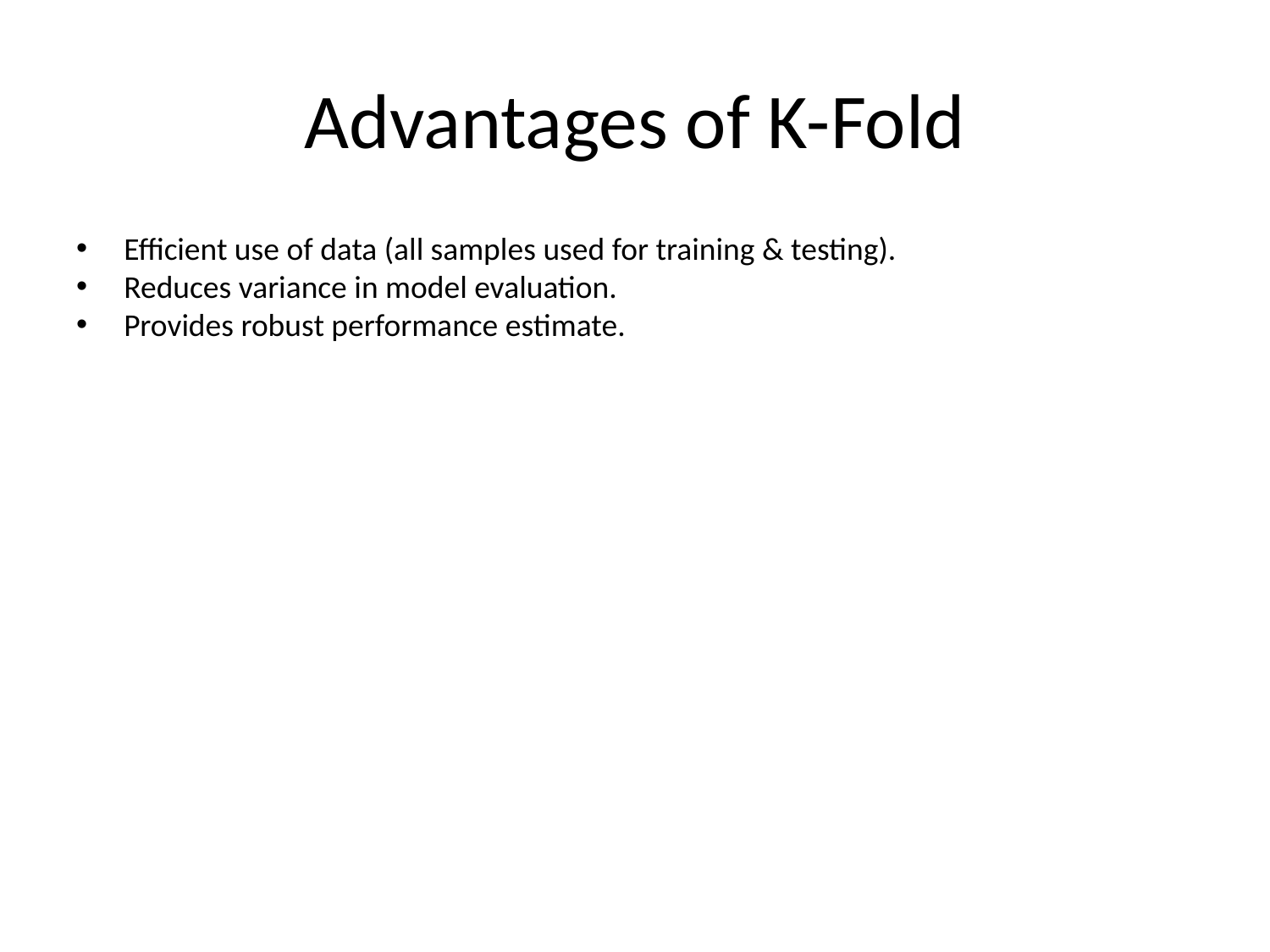

# Advantages of K-Fold
Efficient use of data (all samples used for training & testing).
Reduces variance in model evaluation.
Provides robust performance estimate.